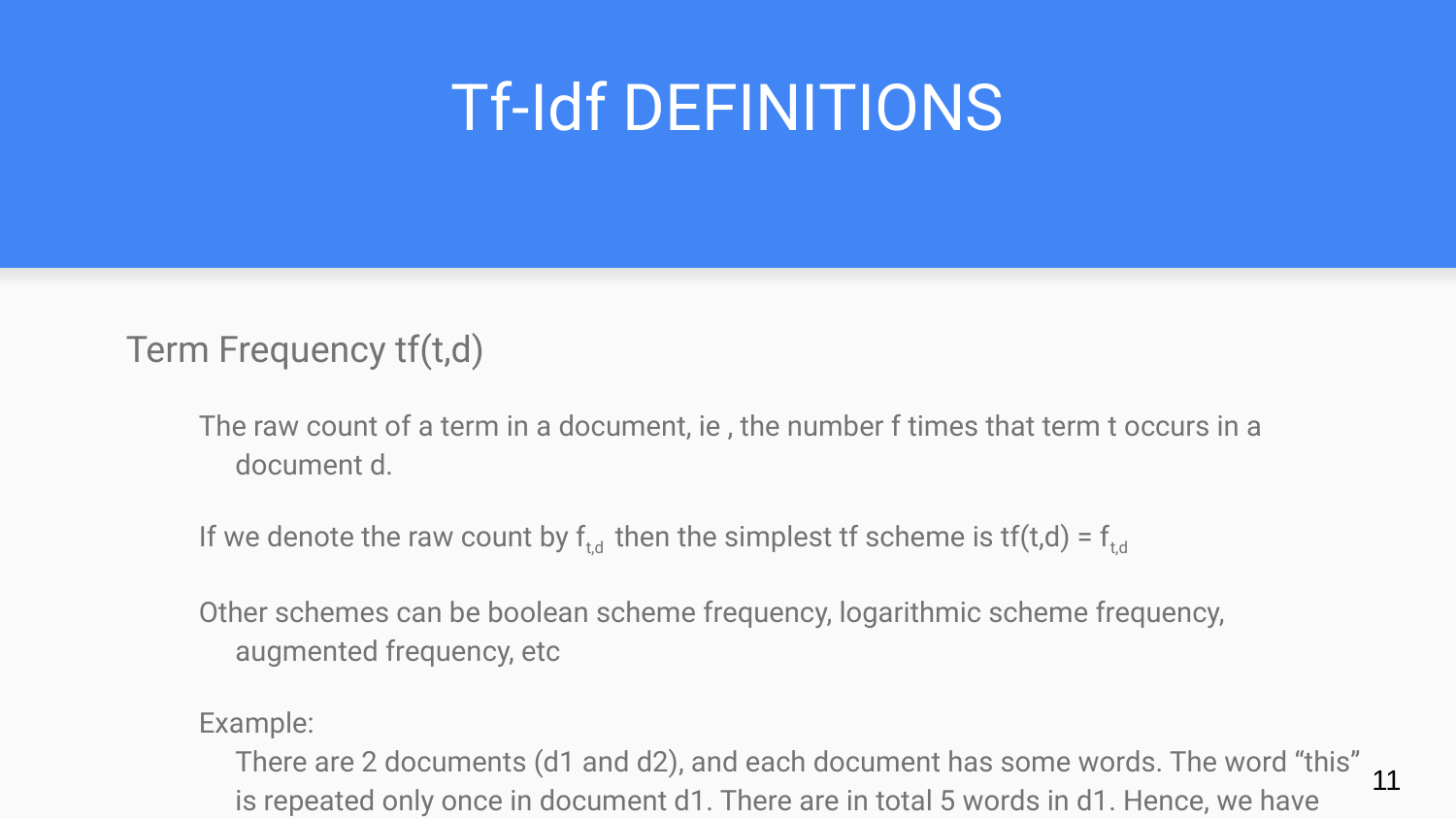

# Tf-Idf DEFINITIONS
Term Frequency tf(t,d)
The raw count of a term in a document, ie , the number f times that term t occurs in a document d.
If we denote the raw count by ft,d  then the simplest tf scheme is tf(t,d) = ft,d
Other schemes can be boolean scheme frequency, logarithmic scheme frequency, augmented frequency, etc
Example:
There are 2 documents (d1 and d2), and each document has some words. The word “this” is repeated only once in document d1. There are in total 5 words in d1. Hence, we have
tf(“this”, d1) = ⅕ = 0.2

11